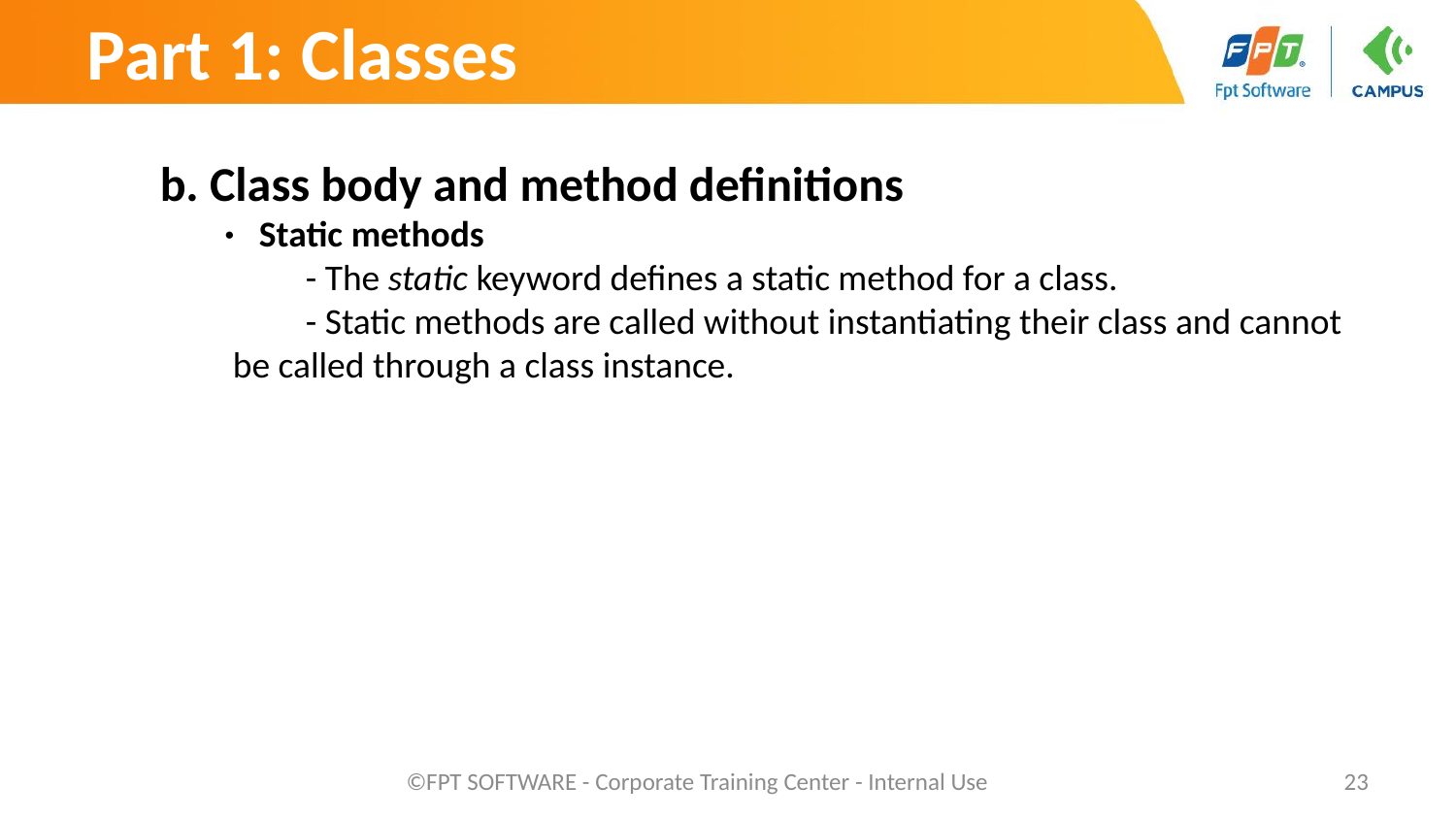

Part 1: Classes
b. Class body and method definitions
Static methods
- The static keyword defines a static method for a class.
- Static methods are called without instantiating their class and cannot be called through a class instance.

©FPT SOFTWARE - Corporate Training Center - Internal Use
23